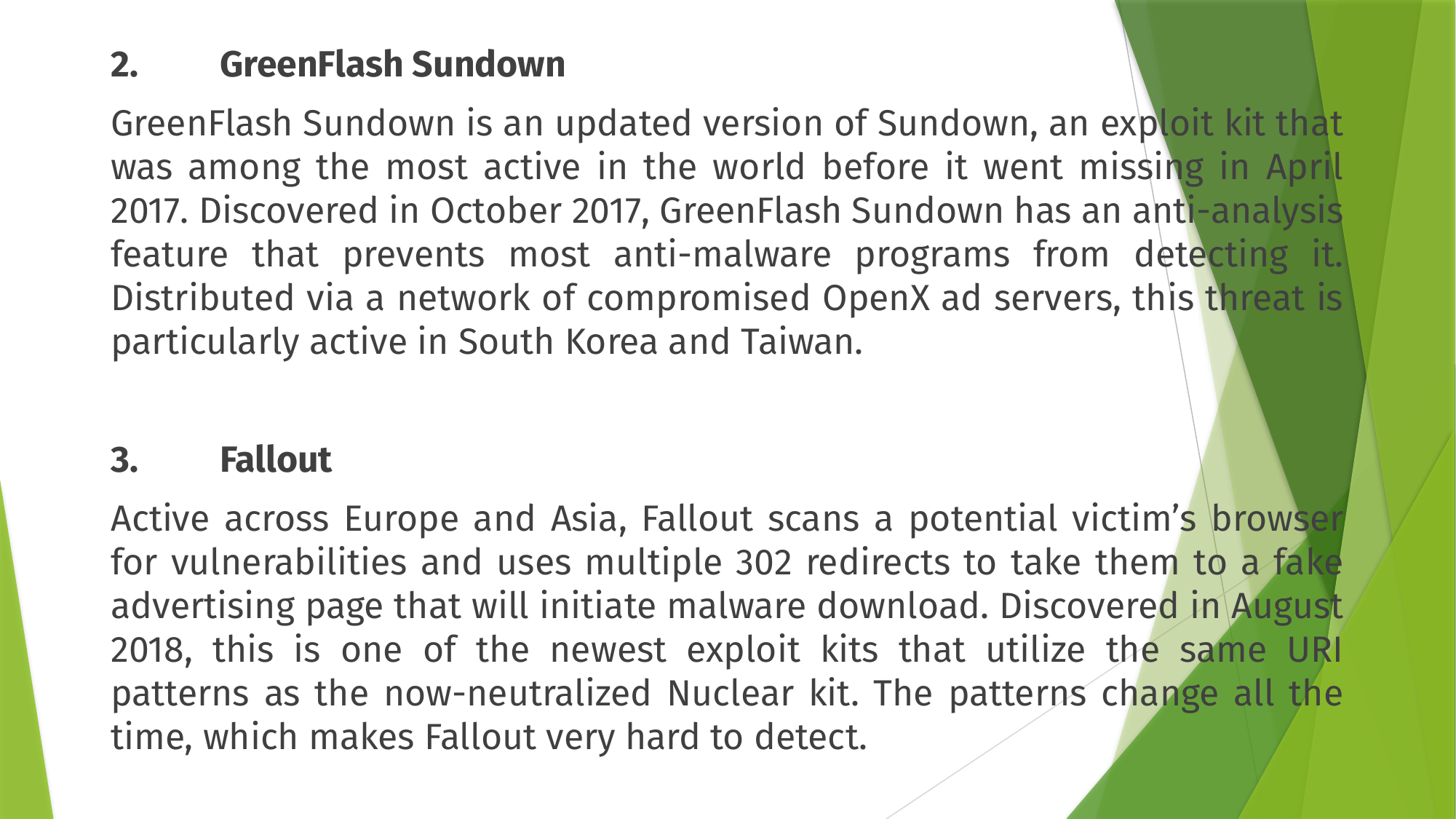

2.	GreenFlash Sundown
GreenFlash Sundown is an updated version of Sundown, an exploit kit that was among the most active in the world before it went missing in April 2017. Discovered in October 2017, GreenFlash Sundown has an anti-analysis feature that prevents most anti-malware programs from detecting it. Distributed via a network of compromised OpenX ad servers, this threat is particularly active in South Korea and Taiwan.

3.	Fallout
Active across Europe and Asia, Fallout scans a potential victim’s browser for vulnerabilities and uses multiple 302 redirects to take them to a fake advertising page that will initiate malware download. Discovered in August 2018, this is one of the newest exploit kits that utilize the same URI patterns as the now-neutralized Nuclear kit. The patterns change all the time, which makes Fallout very hard to detect.